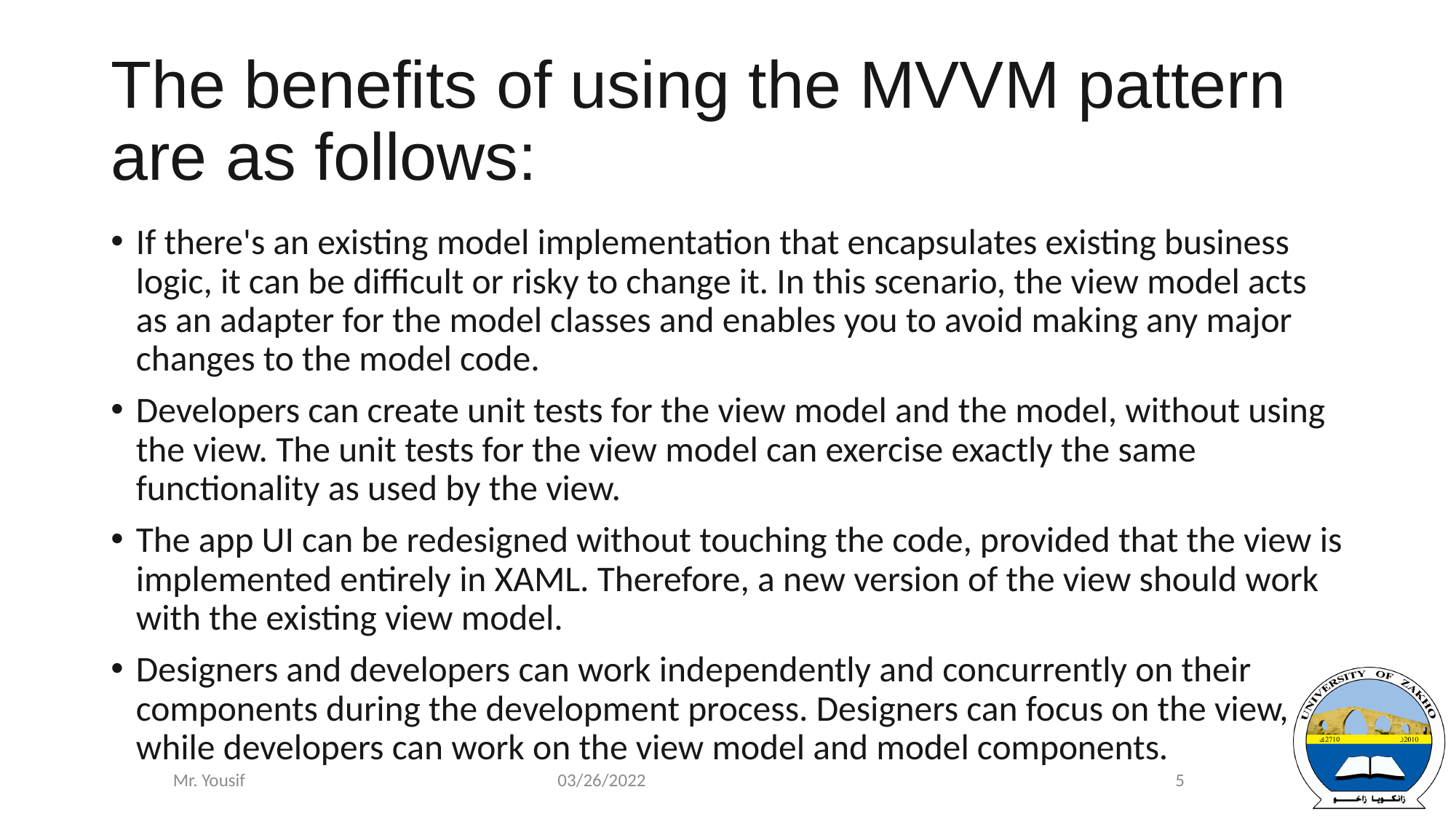

# The benefits of using the MVVM pattern are as follows:
If there's an existing model implementation that encapsulates existing business logic, it can be difficult or risky to change it. In this scenario, the view model acts as an adapter for the model classes and enables you to avoid making any major changes to the model code.
Developers can create unit tests for the view model and the model, without using the view. The unit tests for the view model can exercise exactly the same functionality as used by the view.
The app UI can be redesigned without touching the code, provided that the view is implemented entirely in XAML. Therefore, a new version of the view should work with the existing view model.
Designers and developers can work independently and concurrently on their components during the development process. Designers can focus on the view, while developers can work on the view model and model components.
03/26/2022
5
Mr. Yousif